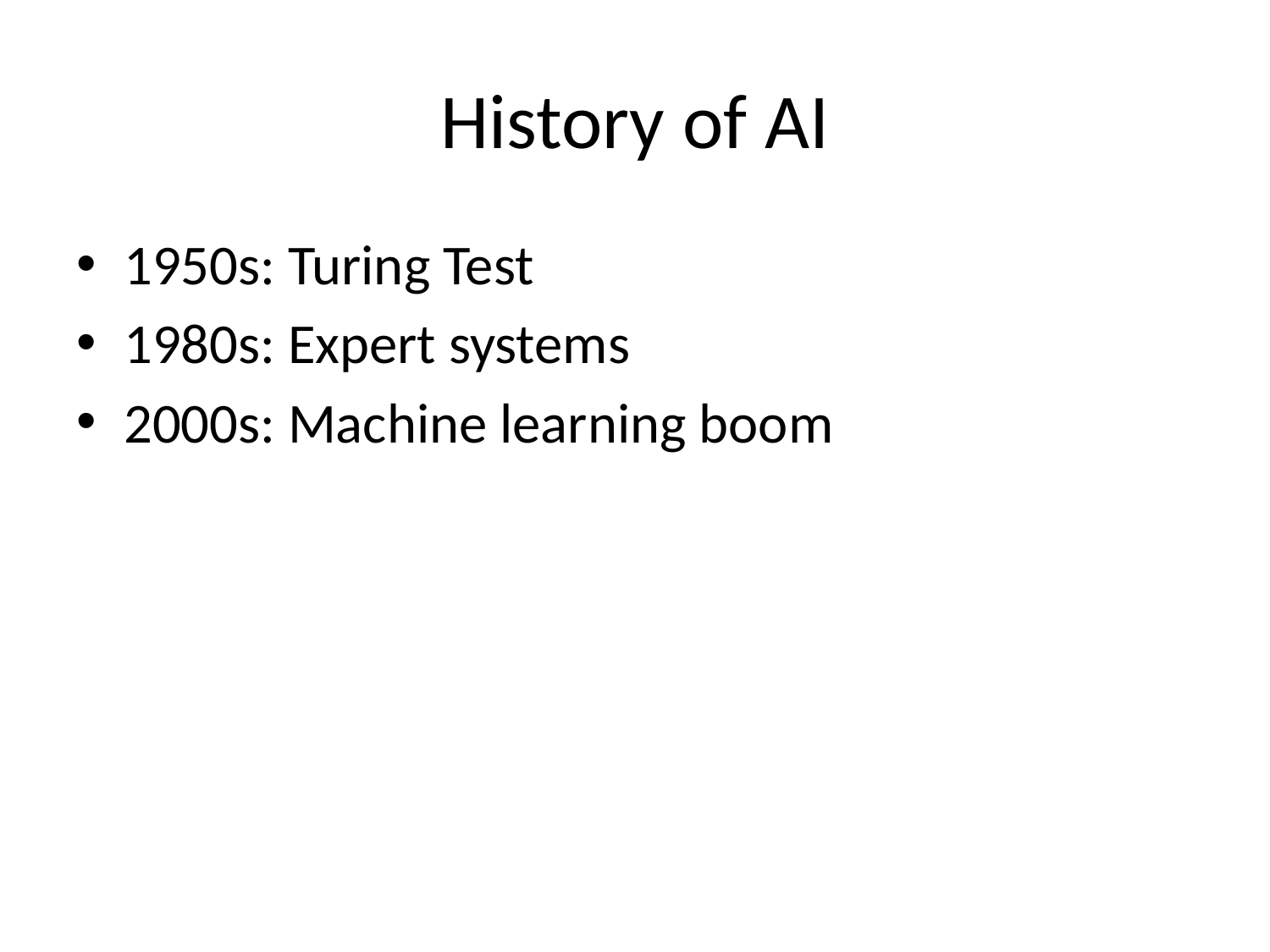

# History of AI
1950s: Turing Test
1980s: Expert systems
2000s: Machine learning boom